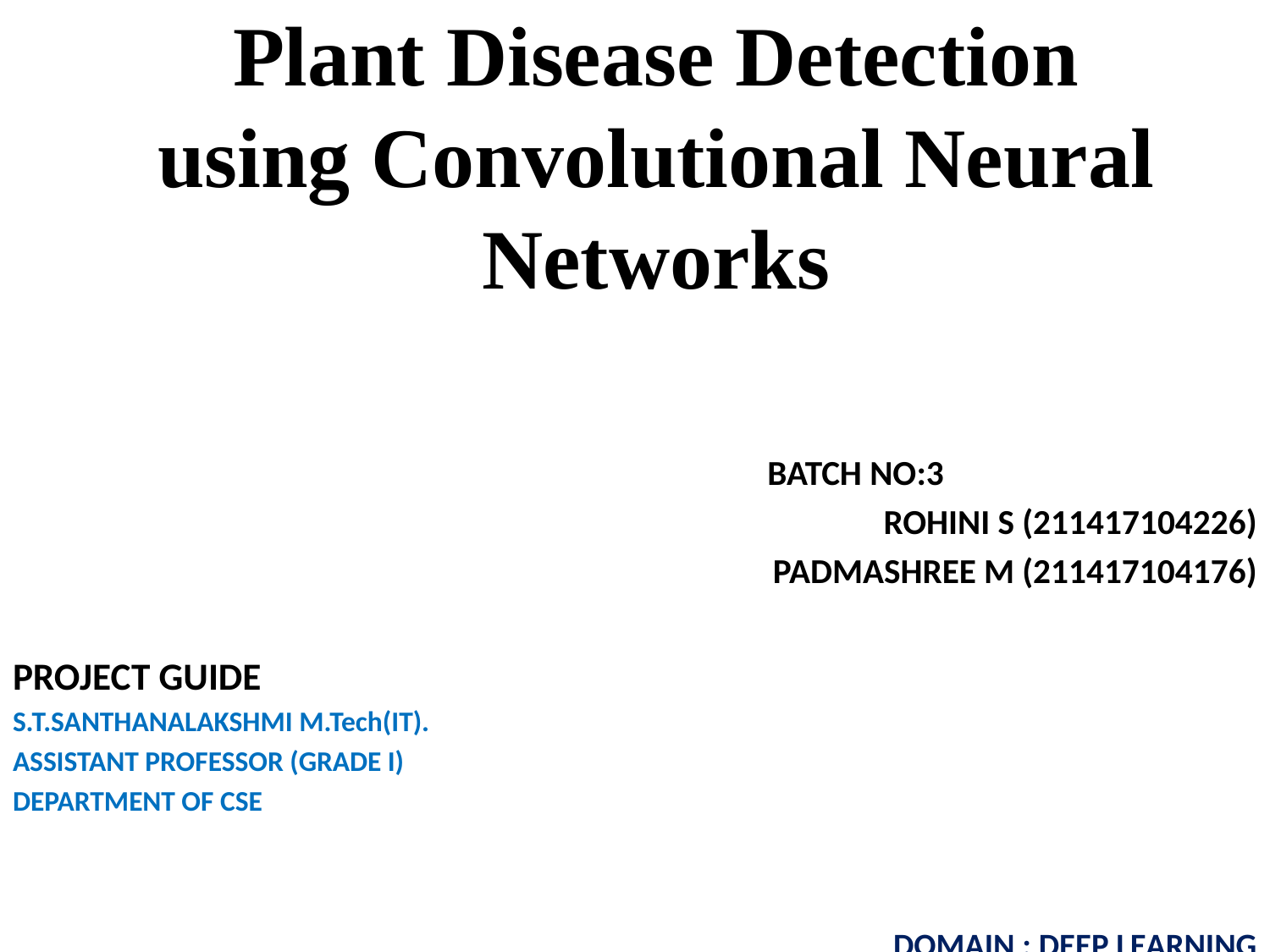

# Plant Disease Detection using Convolutional Neural Networks
BATCH NO:3
ROHINI S (211417104226)
                          PADMASHREE M (211417104176)

PROJECT GUIDE
S.T.SANTHANALAKSHMI M.Tech(IT).
ASSISTANT PROFESSOR (GRADE I)
DEPARTMENT OF CSE

                                       DOMAIN : DEEP LEARNING